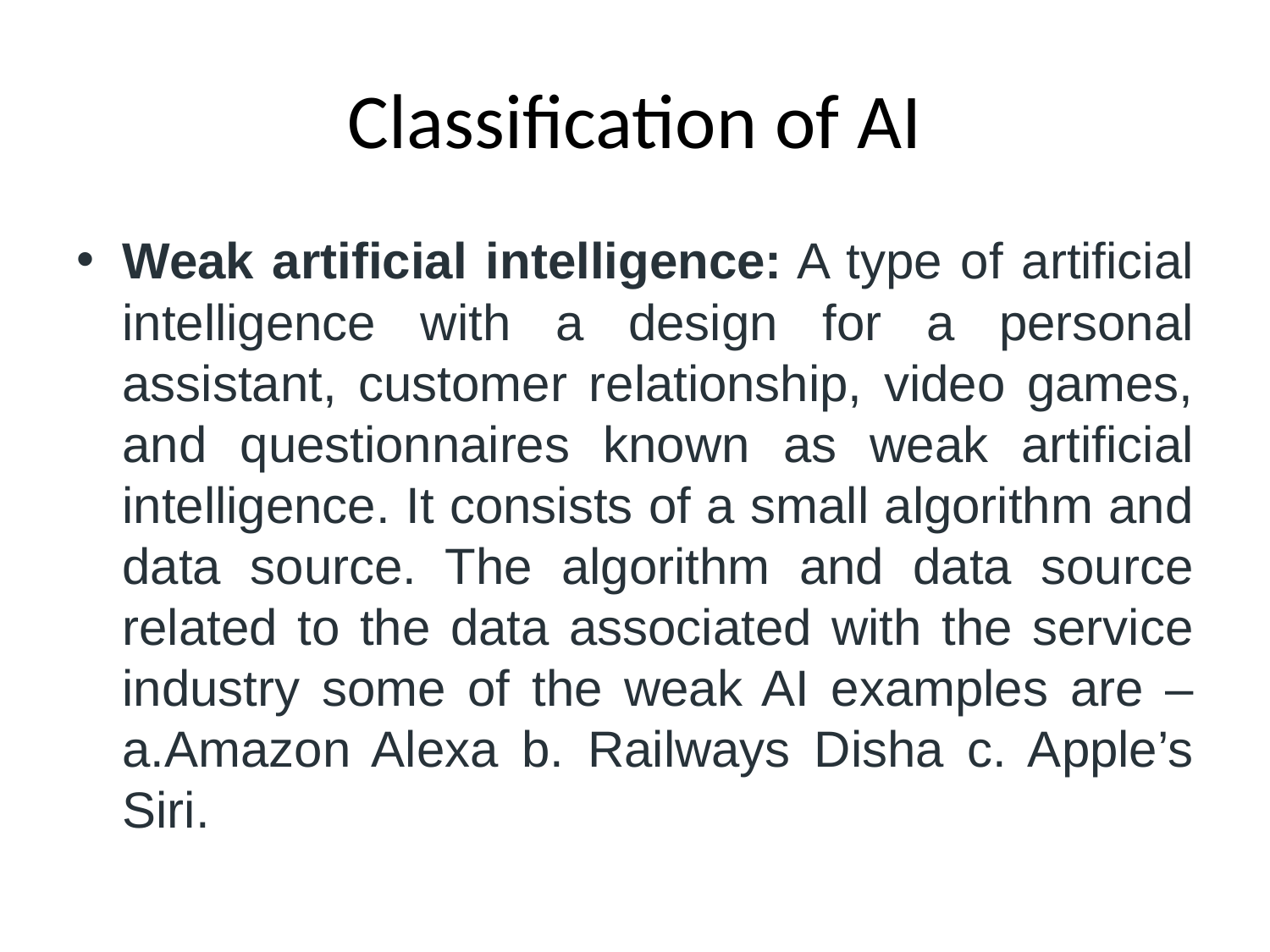

# Classification of AI
Weak artificial intelligence: A type of artificial intelligence with a design for a personal assistant, customer relationship, video games, and questionnaires known as weak artificial intelligence. It consists of a small algorithm and data source. The algorithm and data source related to the data associated with the service industry some of the weak AI examples are – a.Amazon Alexa b. Railways Disha c. Apple’s Siri.